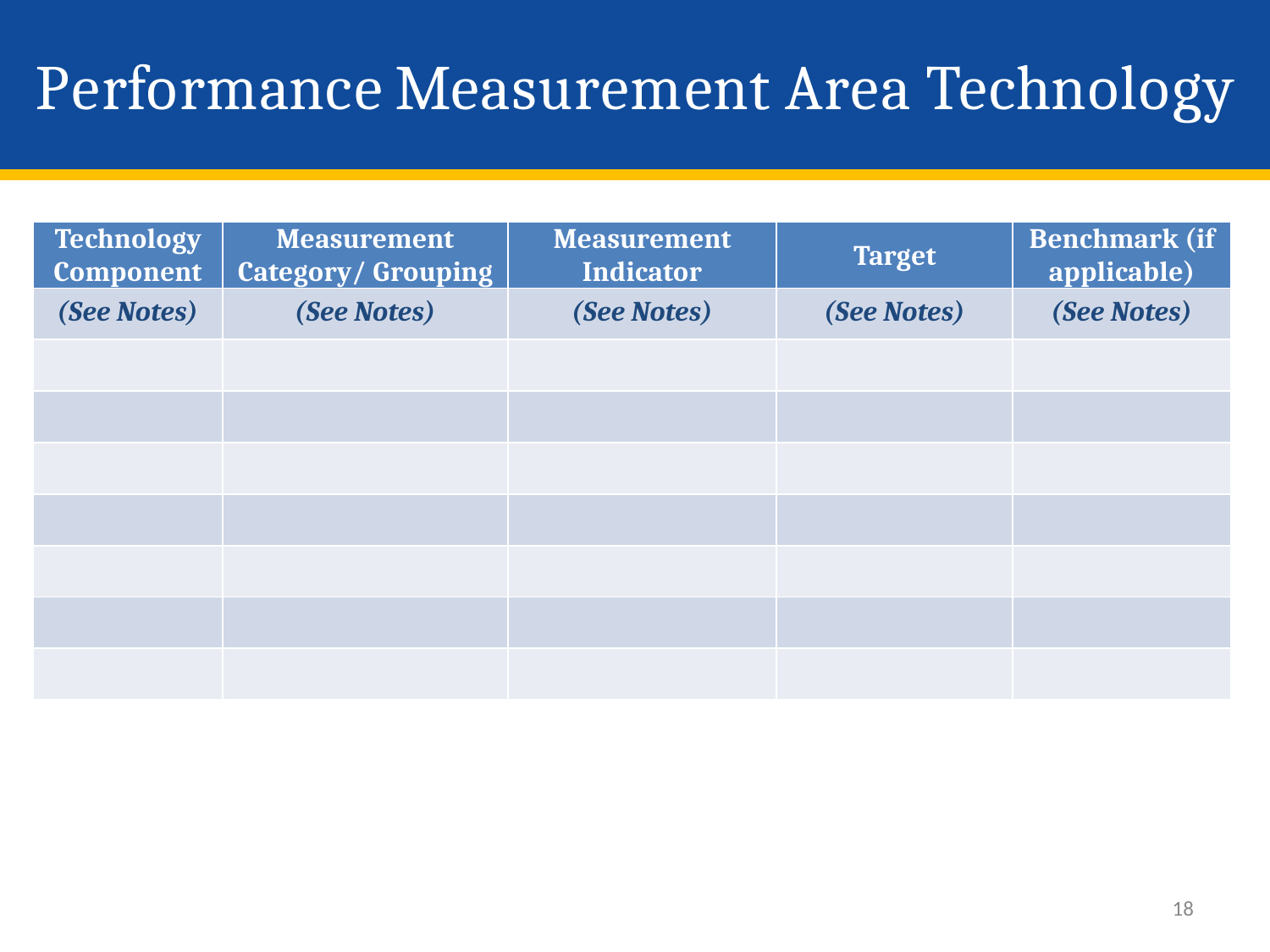

# Performance Measurement Area Technology
| Technology Component | Measurement Category/ Grouping | Measurement Indicator | Target | Benchmark (if applicable) |
| --- | --- | --- | --- | --- |
| (See Notes) | (See Notes) | (See Notes) | (See Notes) | (See Notes) |
|  |  |  |  |  |
|  |  |  |  |  |
|  |  |  |  |  |
|  |  |  |  |  |
|  |  |  |  |  |
|  |  |  |  |  |
|  |  |  |  |  |
18